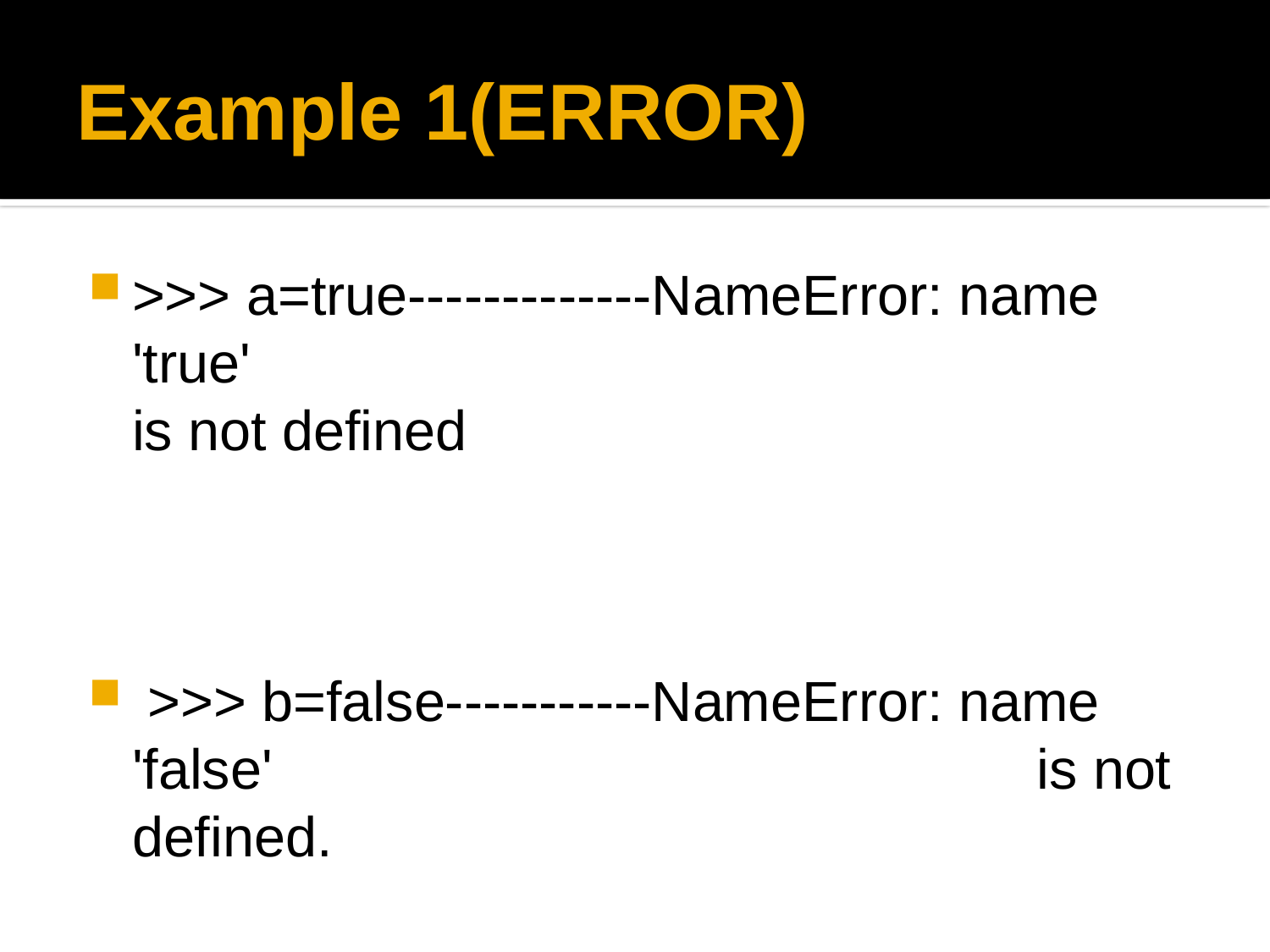

# Example 1(ERROR)
>>> a=true-------------NameError: name 'true' 				                         is not defined

 >>> b=false-----------NameError: name 'false' 						 is not defined.